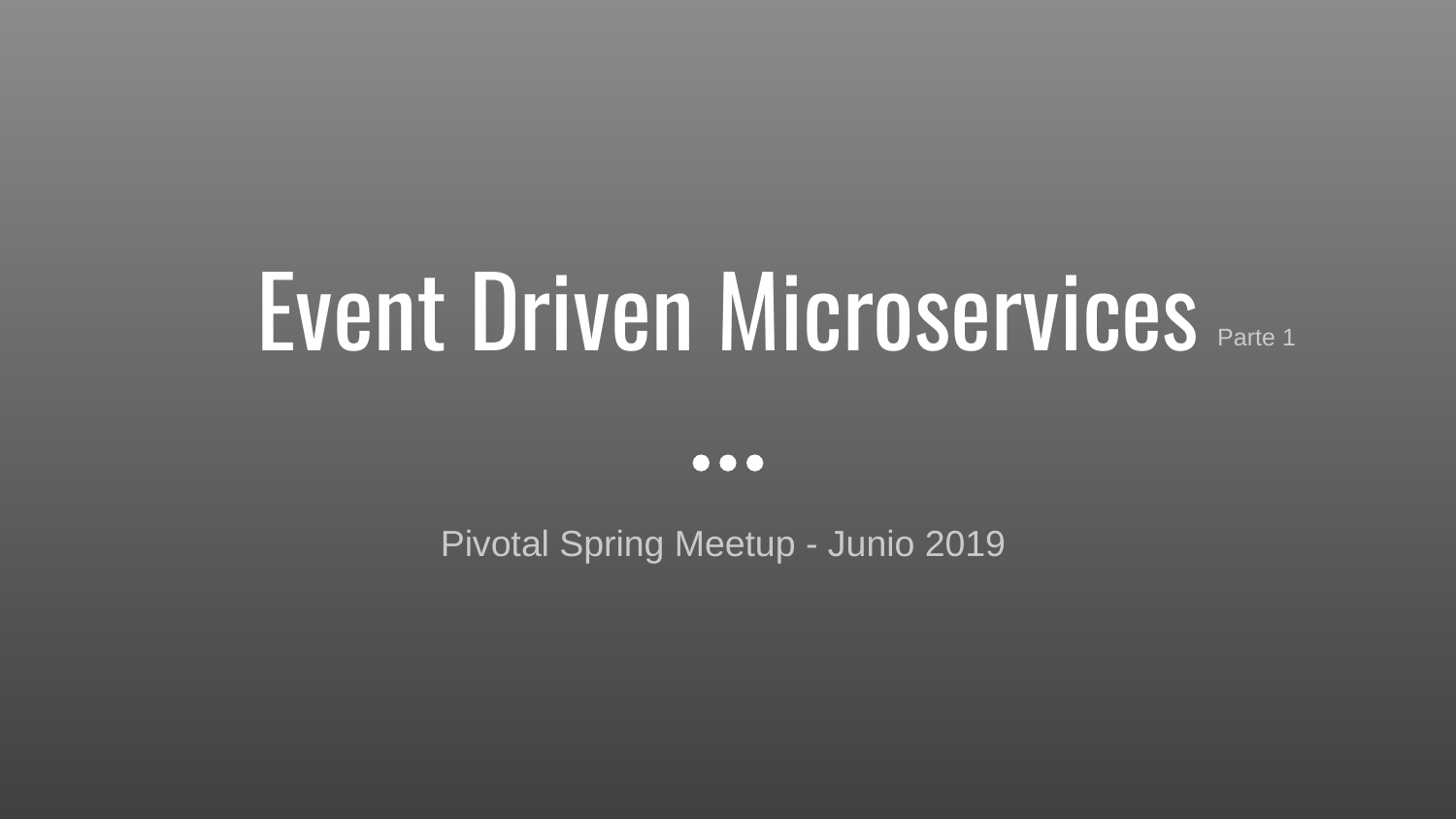

# Event Driven Microservices
Parte 1
Pivotal Spring Meetup - Junio 2019